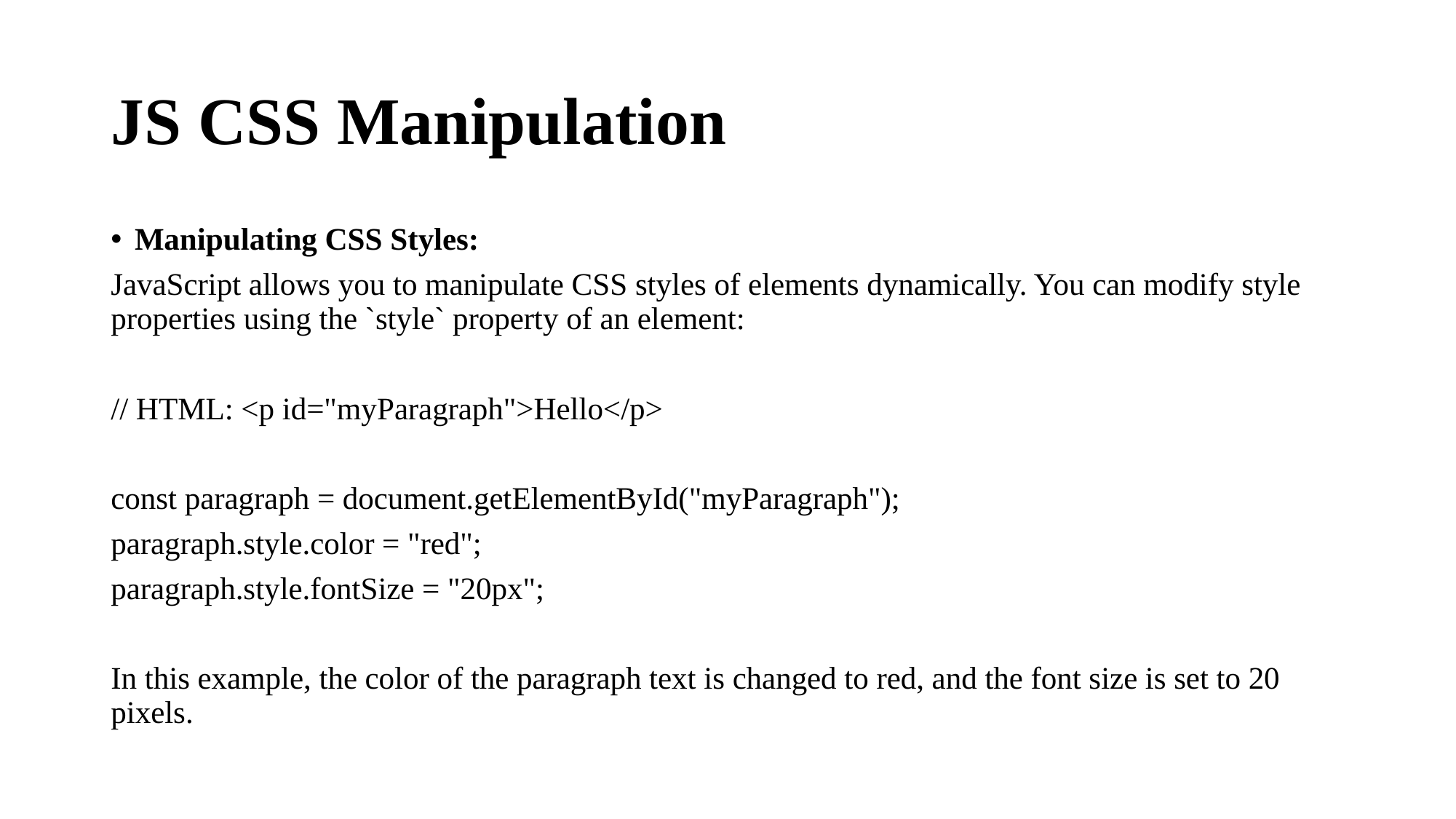

# JS CSS Manipulation
Manipulating CSS Styles:
JavaScript allows you to manipulate CSS styles of elements dynamically. You can modify style properties using the `style` property of an element:

// HTML: <p id="myParagraph">Hello</p>

const paragraph = document.getElementById("myParagraph");
paragraph.style.color = "red";
paragraph.style.fontSize = "20px";

In this example, the color of the paragraph text is changed to red, and the font size is set to 20 pixels.